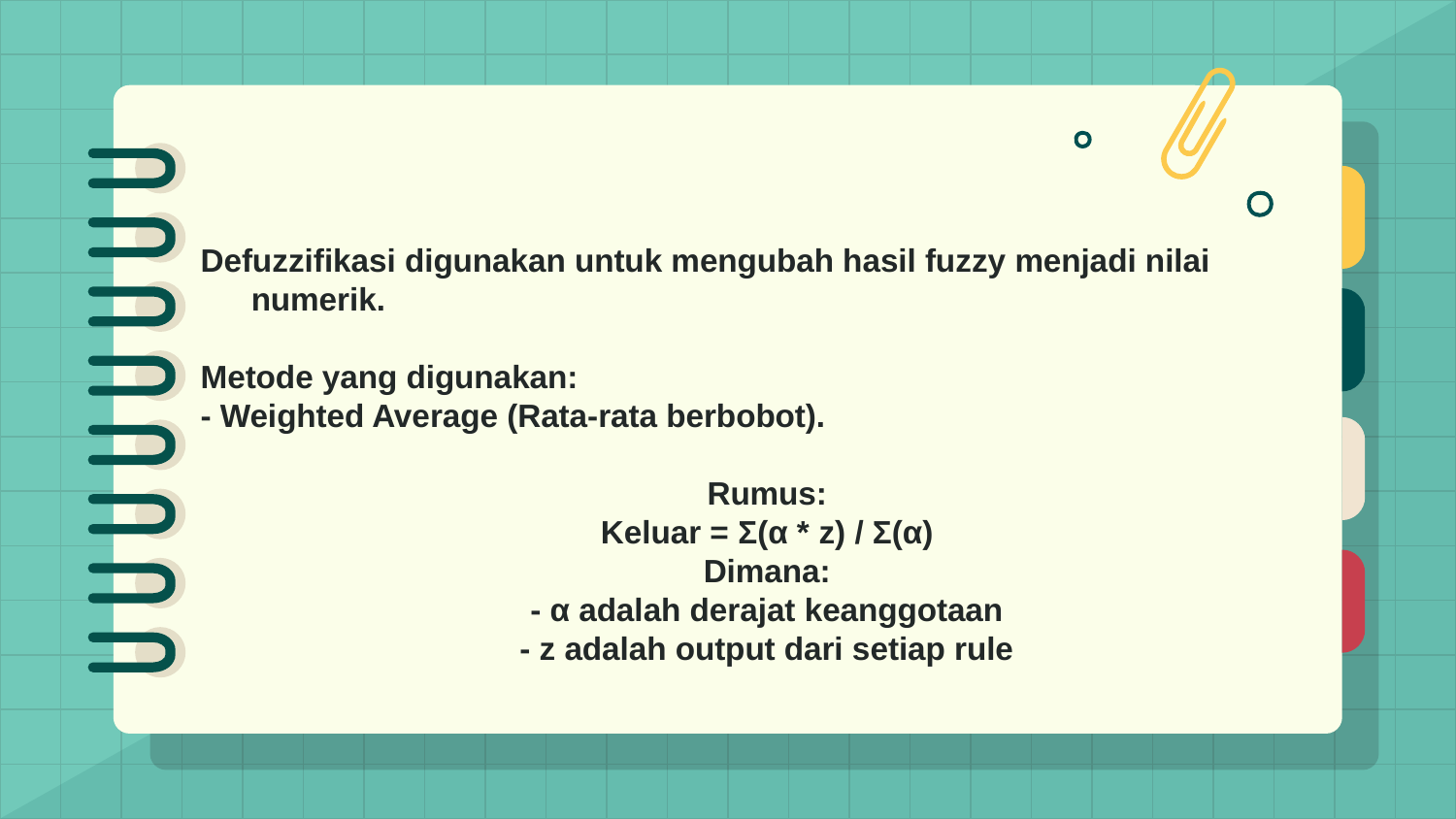

Defuzzifikasi digunakan untuk mengubah hasil fuzzy menjadi nilai numerik.

Metode yang digunakan:
- Weighted Average (Rata-rata berbobot).

Rumus:
Keluar = Σ(α * z) / Σ(α)
Dimana:
- α adalah derajat keanggotaan
- z adalah output dari setiap rule